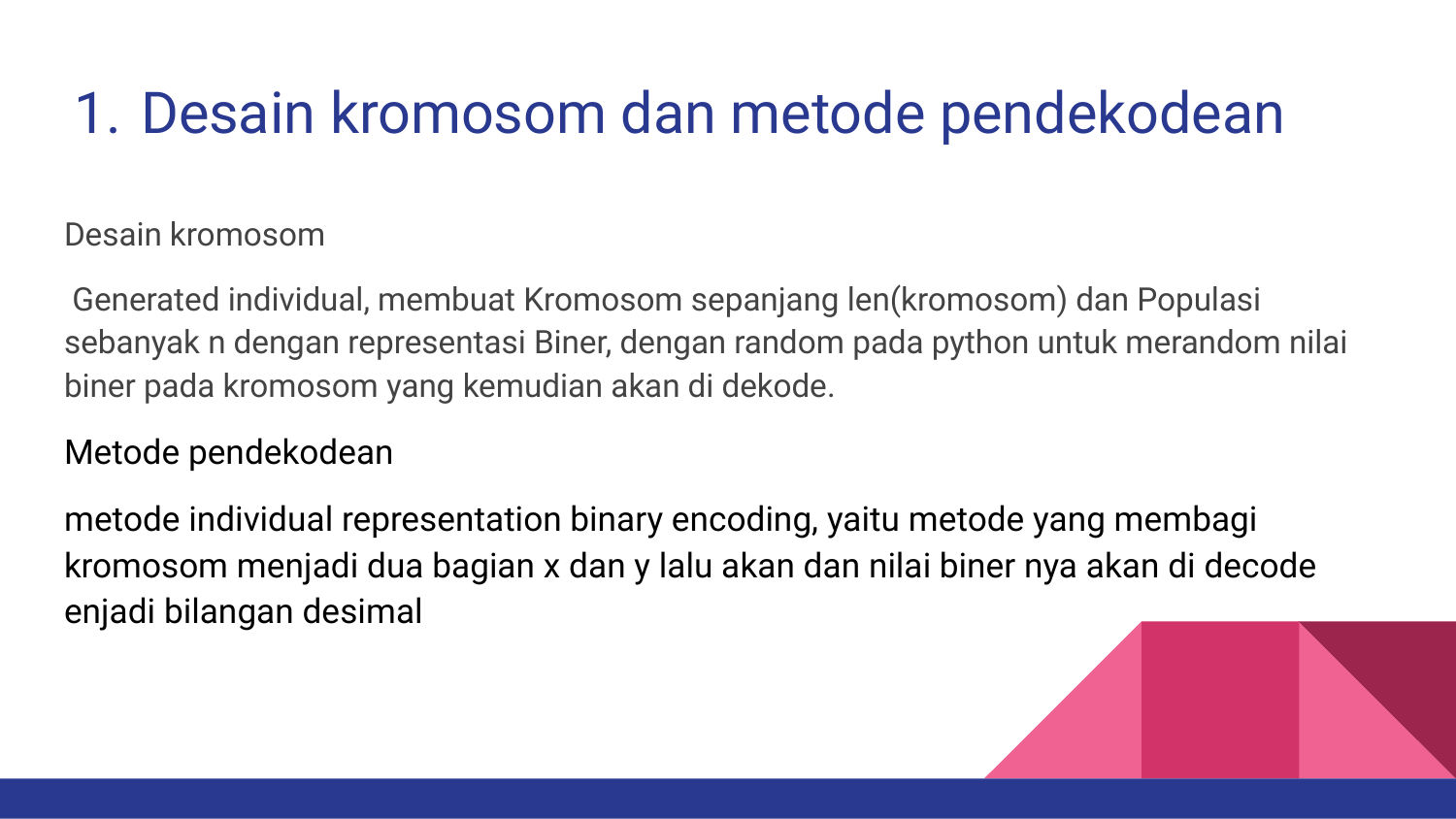

# Desain kromosom dan metode pendekodean
Desain kromosom
 Generated individual, membuat Kromosom sepanjang len(kromosom) dan Populasi sebanyak n dengan representasi Biner, dengan random pada python untuk merandom nilai biner pada kromosom yang kemudian akan di dekode.
Metode pendekodean
metode individual representation binary encoding, yaitu metode yang membagi kromosom menjadi dua bagian x dan y lalu akan dan nilai biner nya akan di decode enjadi bilangan desimal